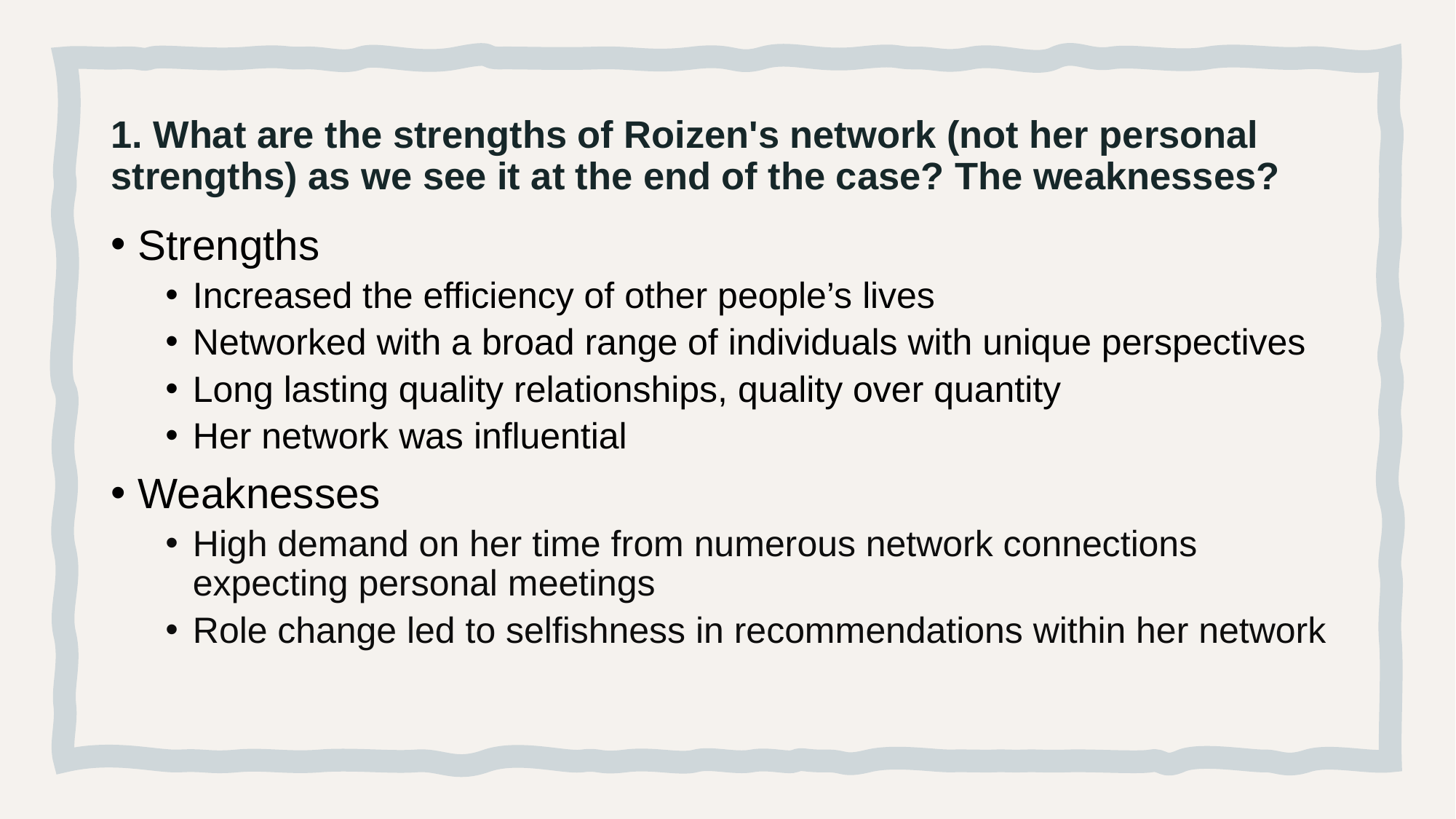

# 1. What are the strengths of Roizen's network (not her personal strengths) as we see it at the end of the case? The weaknesses?
Strengths
Increased the efficiency of other people’s lives
Networked with a broad range of individuals with unique perspectives
Long lasting quality relationships, quality over quantity
Her network was influential
Weaknesses
High demand on her time from numerous network connections expecting personal meetings
Role change led to selfishness in recommendations within her network